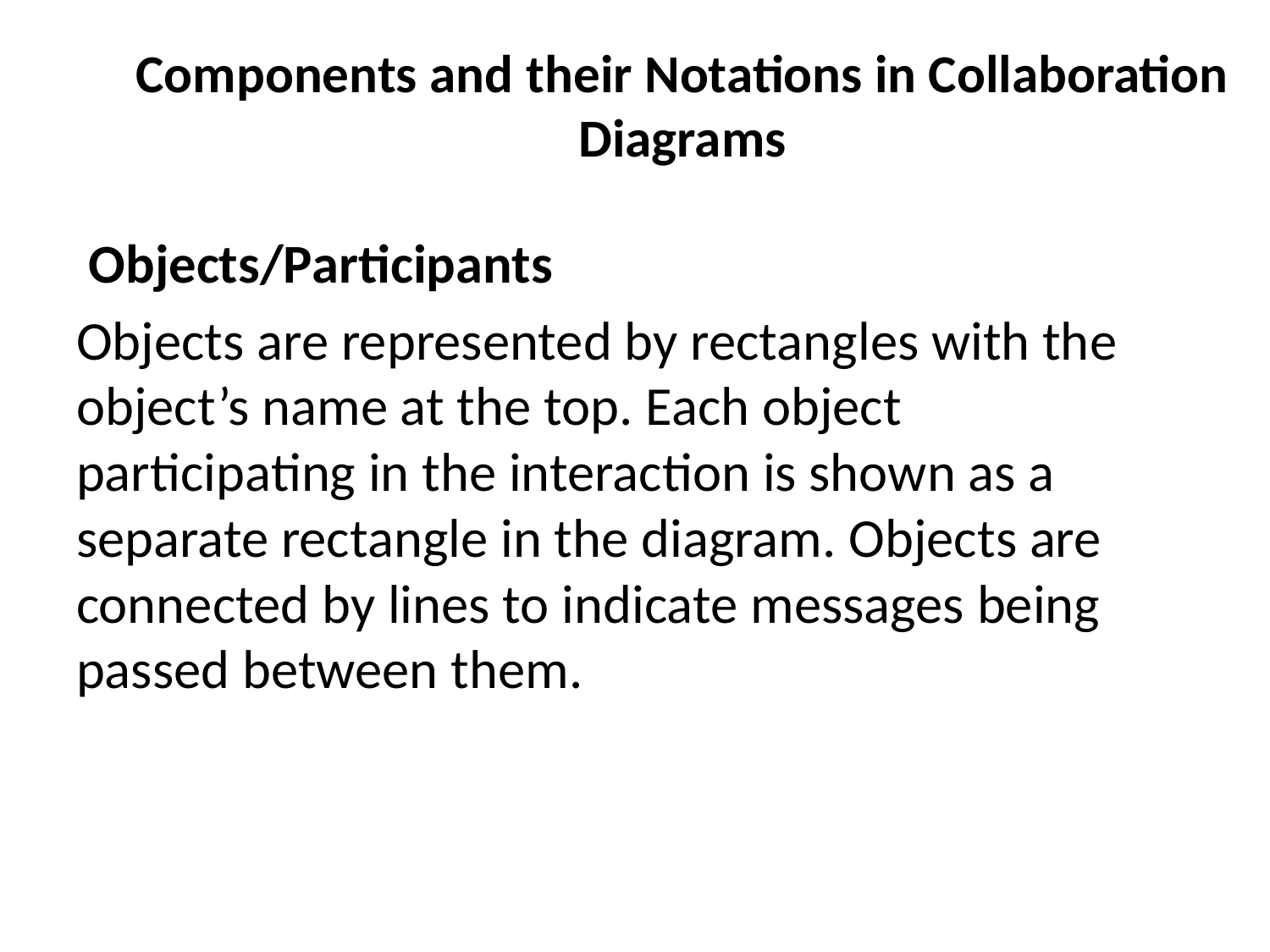

# Components and their Notations in Collaboration Diagrams
 Objects/Participants
Objects are represented by rectangles with the object’s name at the top. Each object participating in the interaction is shown as a separate rectangle in the diagram. Objects are connected by lines to indicate messages being passed between them.